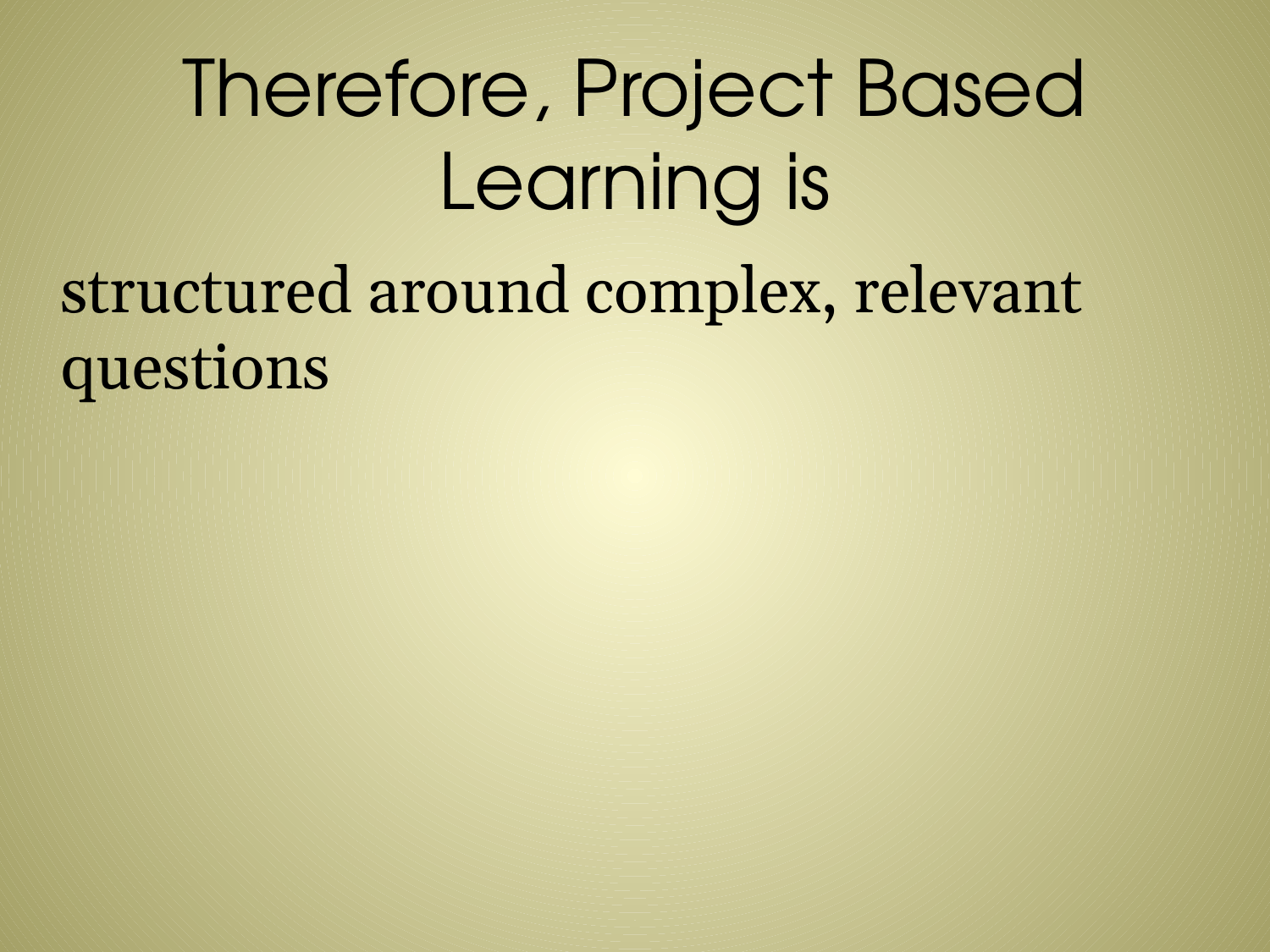

Therefore, Project Based Learning is
	structured around complex, relevant questions